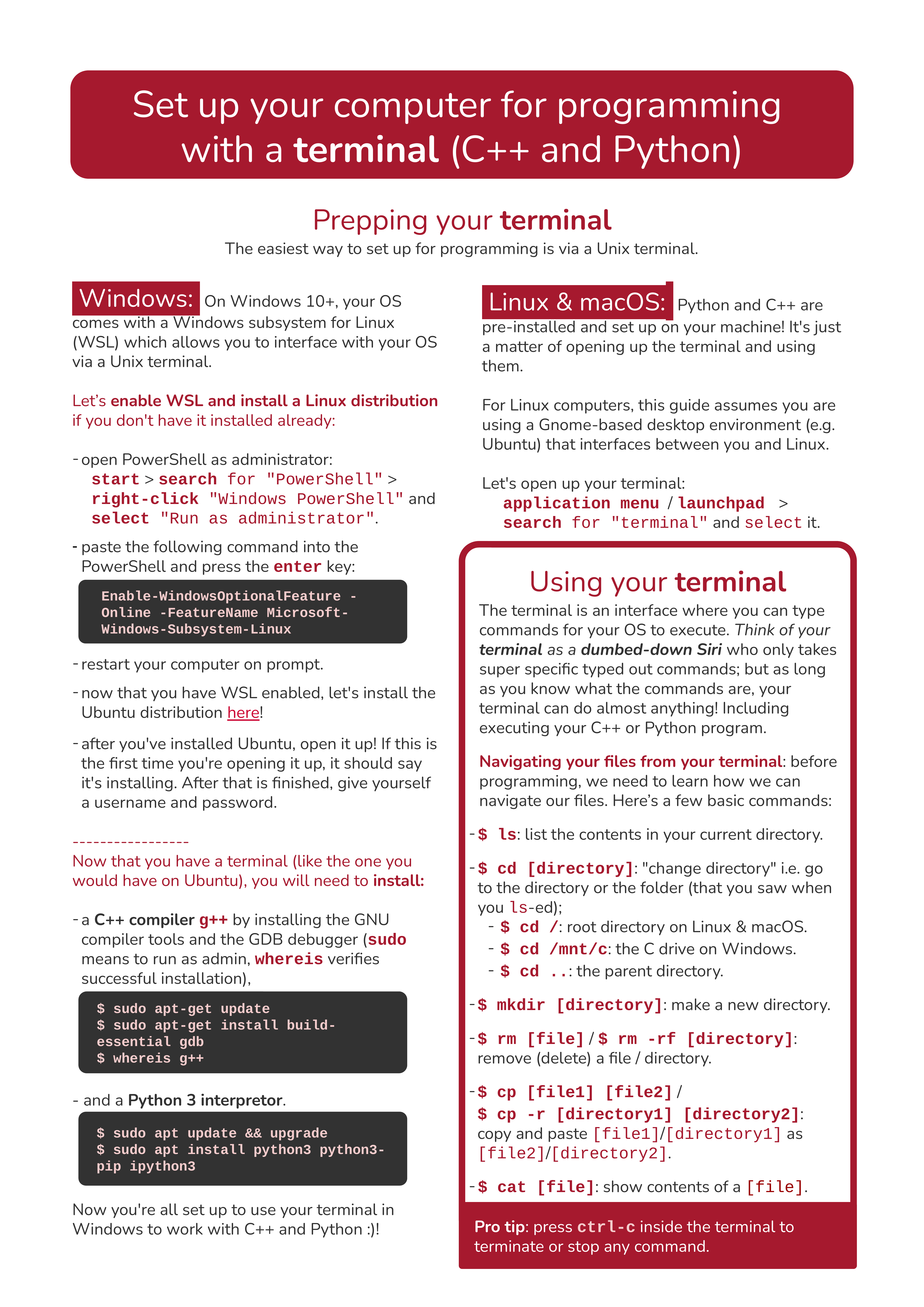

Set up your computer for programming
with a terminal (C++ and Python)
Prepping your terminal
The easiest way to set up for programming is via a Unix terminal.
 Windows:  On Windows 10+, your OS comes with a Windows subsystem for Linux (WSL) which allows you to interface with your OS via a Unix terminal.

Let’s enable WSL and install a Linux distribution if you don't have it installed already:

open PowerShell as administrator:
start > search for "PowerShell" > right-click "Windows PowerShell" and select "Run as administrator".

paste the following command into the PowerShell and press the enter key:

restart your computer on prompt.

now that you have WSL enabled, let's install the Ubuntu distribution here!

after you've installed Ubuntu, open it up! If this is the first time you're opening it up, it should say it's installing. After that is finished, give yourself a username and password.

-----------------
Now that you have a terminal (like the one you would have on Ubuntu), you will need to install:

a C++ compiler g++ by installing the GNU compiler tools and the GDB debugger (sudo means to run as admin, whereis verifies successful installation),

- and a Python 3 interpretor.

Now you're all set up to use your terminal in Windows to work with C++ and Python :)!
 Linux & macOS:  Python and C++ are pre-installed and set up on your machine! It's just a matter of opening up the terminal and using them.

For Linux computers, this guide assumes you are using a Gnome-based desktop environment (e.g. Ubuntu) that interfaces between you and Linux.

Let's open up your terminal:
application menu  / launchpad  >
search for "terminal" and select it.

Using your terminal
The terminal is an interface where you can type commands for your OS to execute. Think of your terminal as a dumbed-down Siri who only takes super specific typed out commands; but as long as you know what the commands are, your terminal can do almost anything! Including executing your C++ or Python program.

Navigating your files from your terminal: before programming, we need to learn how we can navigate our files. Here’s a few basic commands:

$ ls: list the contents in your current directory.

$ cd [directory]: "change directory" i.e. go to the directory or the folder (that you saw when you ls-ed);
$ cd /: root directory on Linux & macOS.
$ cd /mnt/c: the C drive on Windows.
$ cd ..: the parent directory.

$ mkdir [directory]: make a new directory.

$ rm [file] / $ rm -rf [directory]: remove (delete) a file / directory.

$ cp [file1] [file2] /
$ cp -r [directory1] [directory2]: copy and paste [file1]/[directory1] as [file2]/[directory2].

$ cat [file]: show contents of a [file].

Enable-WindowsOptionalFeature -Online -FeatureName Microsoft-Windows-Subsystem-Linux
$ sudo apt-get update
$ sudo apt-get install build-essential gdb
$ whereis g++
$ sudo apt update && upgrade
$ sudo apt install python3 python3-pip ipython3
Pro tip: press ctrl-c inside the terminal to terminate or stop any command.